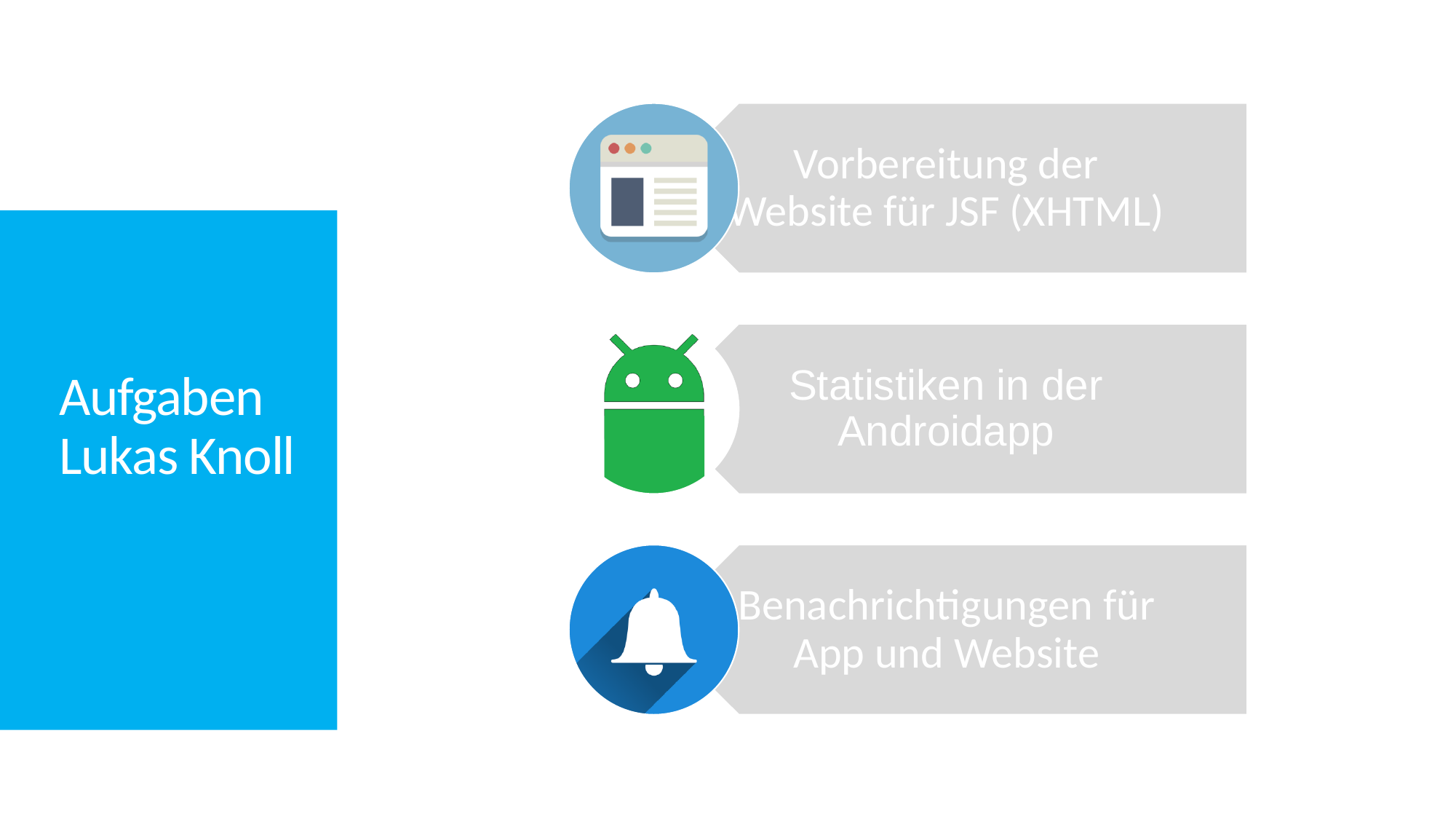

Vorbereitung der Website für JSF (XHTML)
Statistiken in der Androidapp
Benachrichtigungen für App und Website
Aufgaben Lukas Knoll